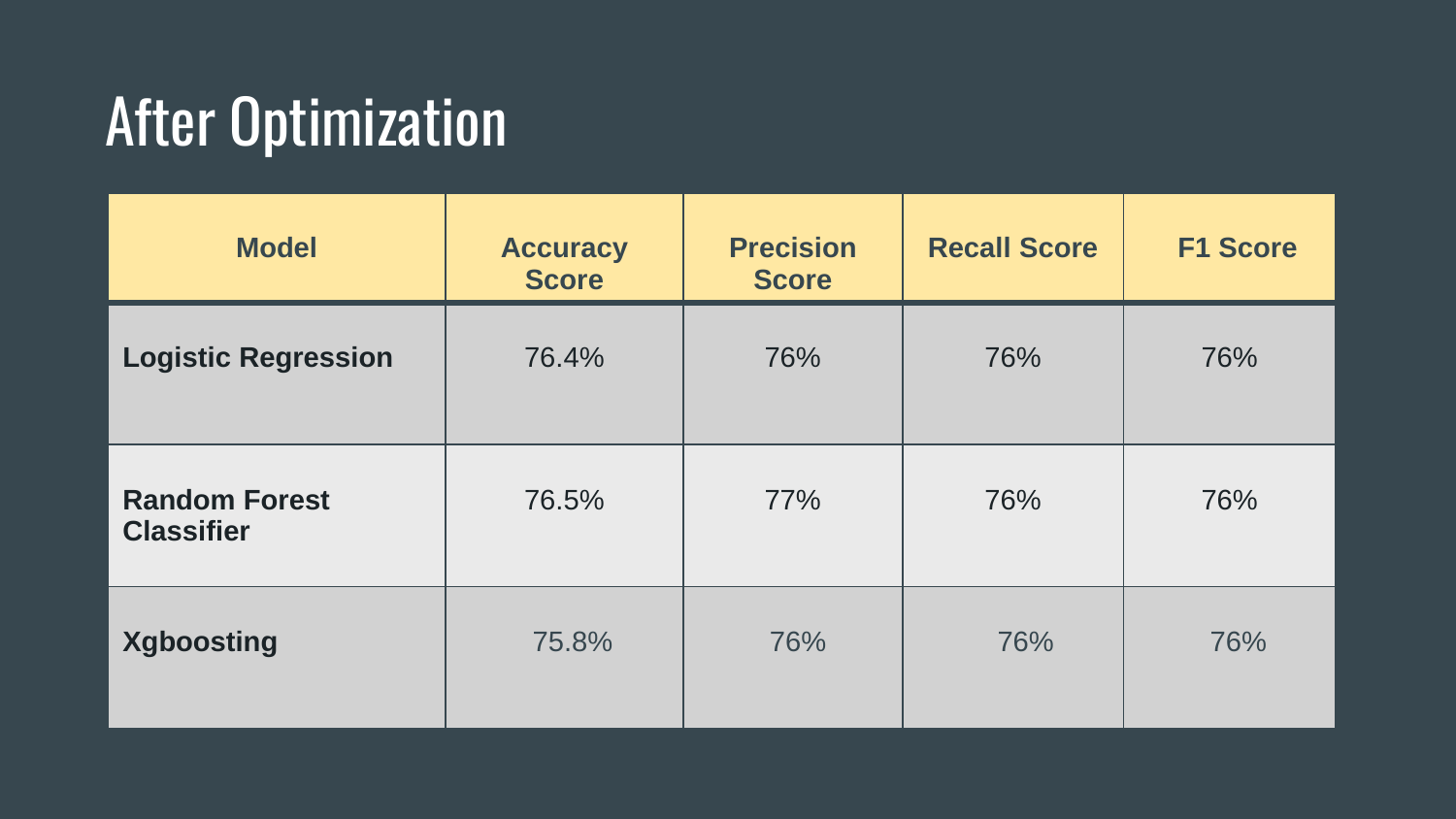

# After Optimization
| Model | Accuracy Score | Precision Score | Recall Score | F1 Score |
| --- | --- | --- | --- | --- |
| Logistic Regression | 76.4% | 76% | 76% | 76% |
| Random Forest Classifier | 76.5% | 77% | 76% | 76% |
| Xgboosting | 75.8% | 76% | 76% | 76% |